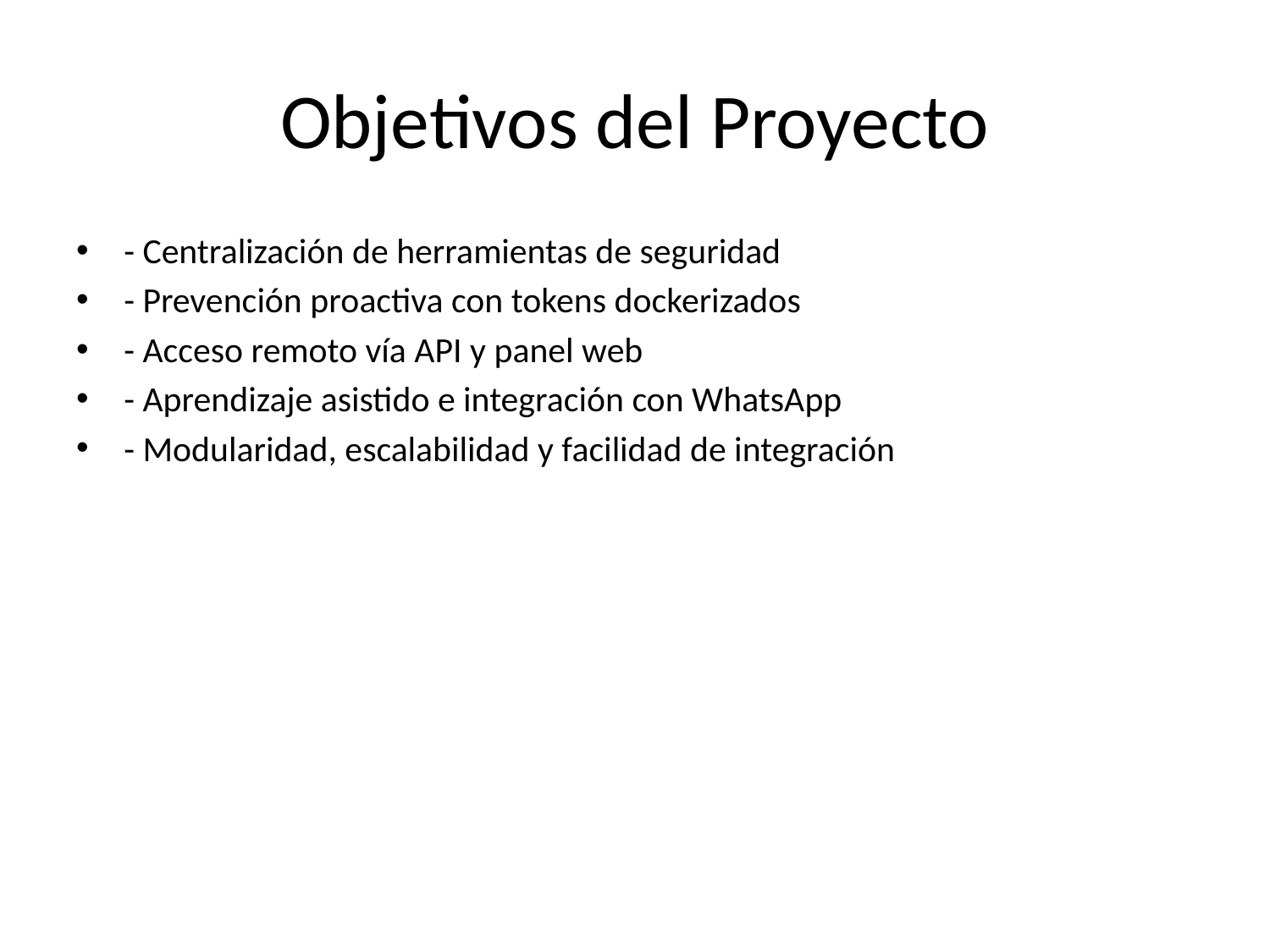

# Objetivos del Proyecto
- Centralización de herramientas de seguridad
- Prevención proactiva con tokens dockerizados
- Acceso remoto vía API y panel web
- Aprendizaje asistido e integración con WhatsApp
- Modularidad, escalabilidad y facilidad de integración